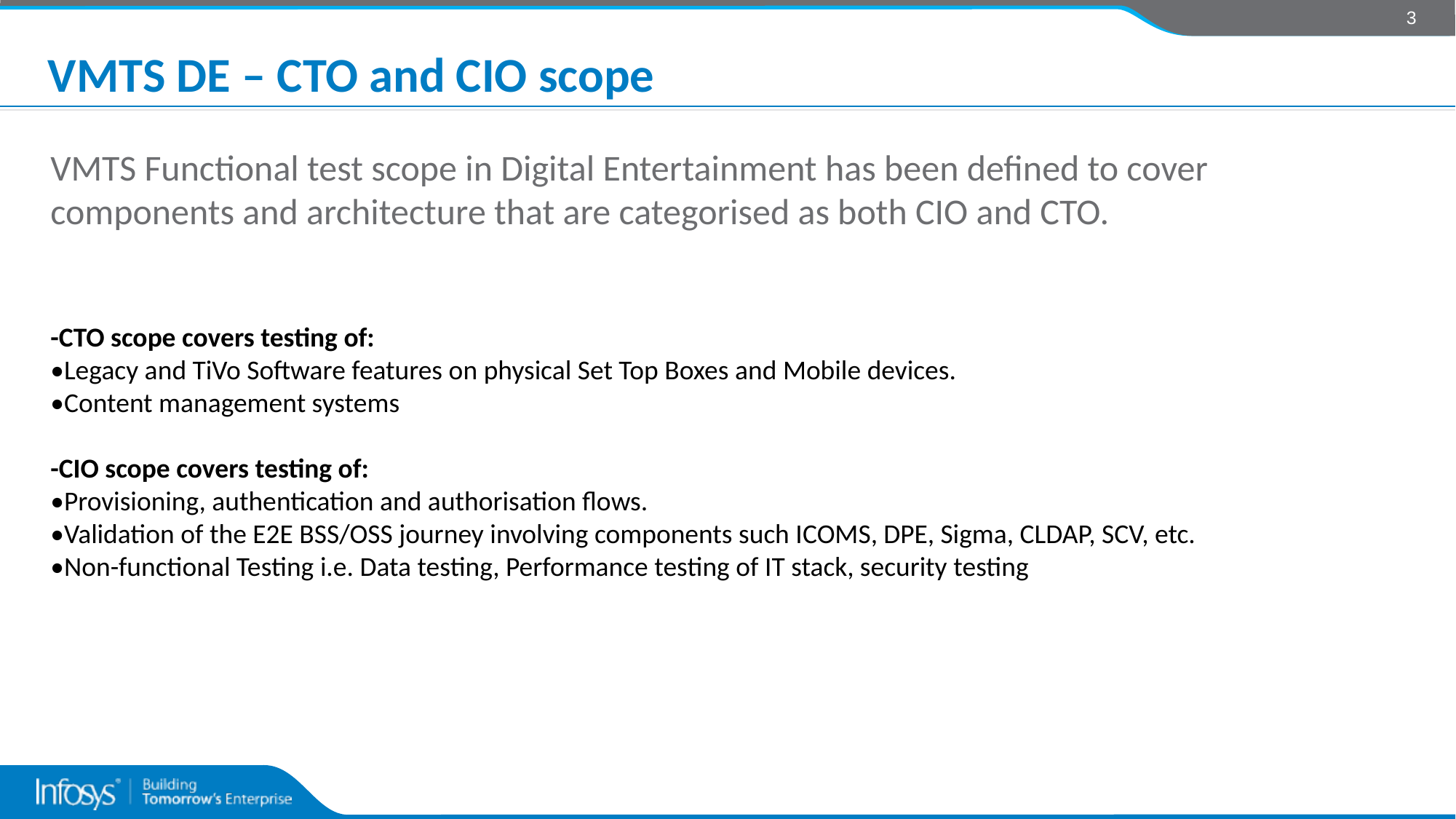

3
# VMTS DE – CTO and CIO scope
VMTS Functional test scope in Digital Entertainment has been defined to cover        components and architecture that are categorised as both CIO and CTO.

-CTO scope covers testing of:
•Legacy and TiVo Software features on physical Set Top Boxes and Mobile devices.
•Content management systems

-CIO scope covers testing of:
•Provisioning, authentication and authorisation flows.
•Validation of the E2E BSS/OSS journey involving components such ICOMS, DPE, Sigma, CLDAP, SCV, etc.
•Non-functional Testing i.e. Data testing, Performance testing of IT stack, security testing